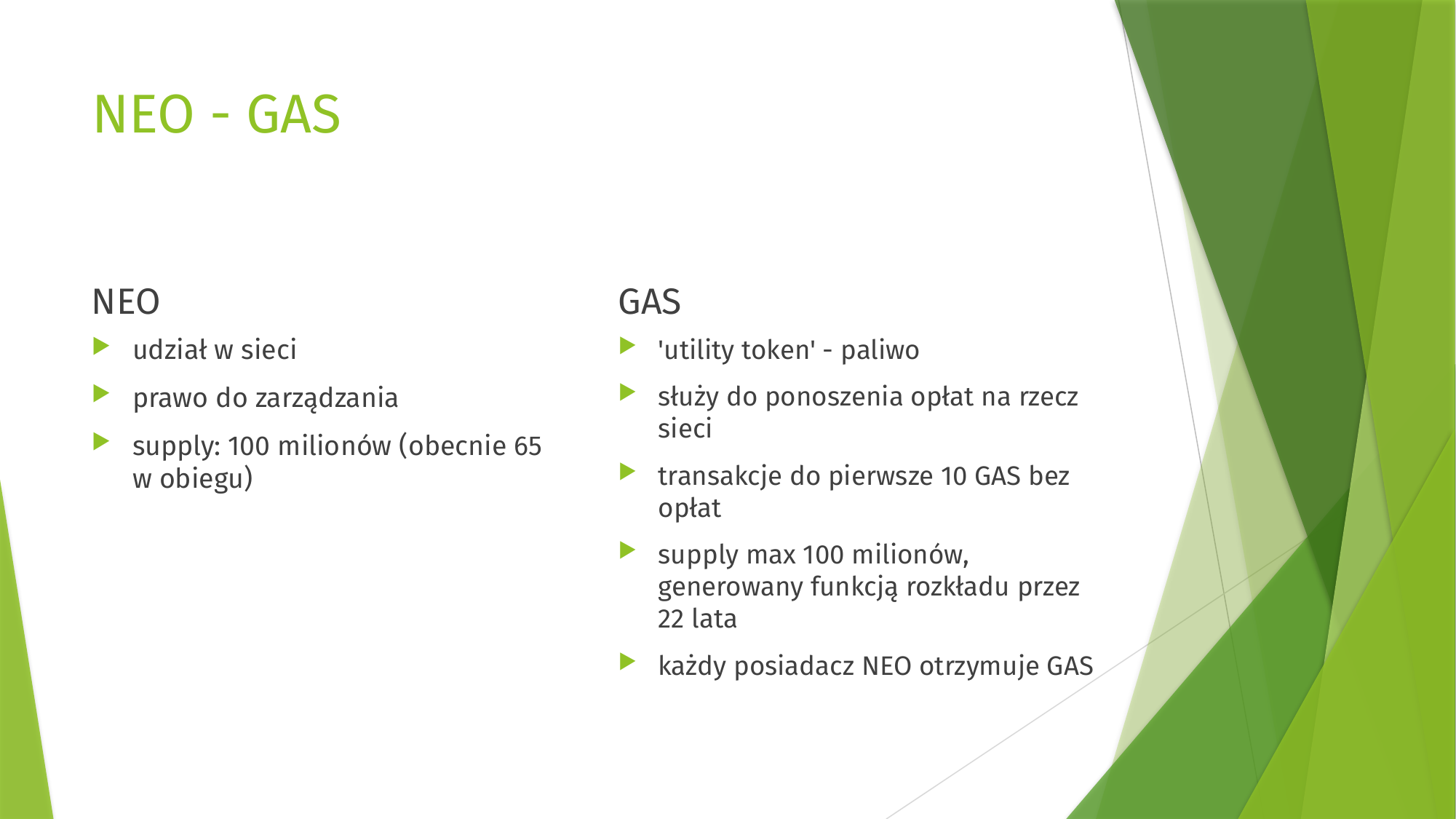

# NEO - GAS
NEO
GAS
udział w sieci
prawo do zarządzania
supply: 100 milionów (obecnie 65 w obiegu)
'utility token' - paliwo
służy do ponoszenia opłat na rzecz sieci
transakcje do pierwsze 10 GAS bez opłat
supply max 100 milionów, generowany funkcją rozkładu przez 22 lata
każdy posiadacz NEO otrzymuje GAS